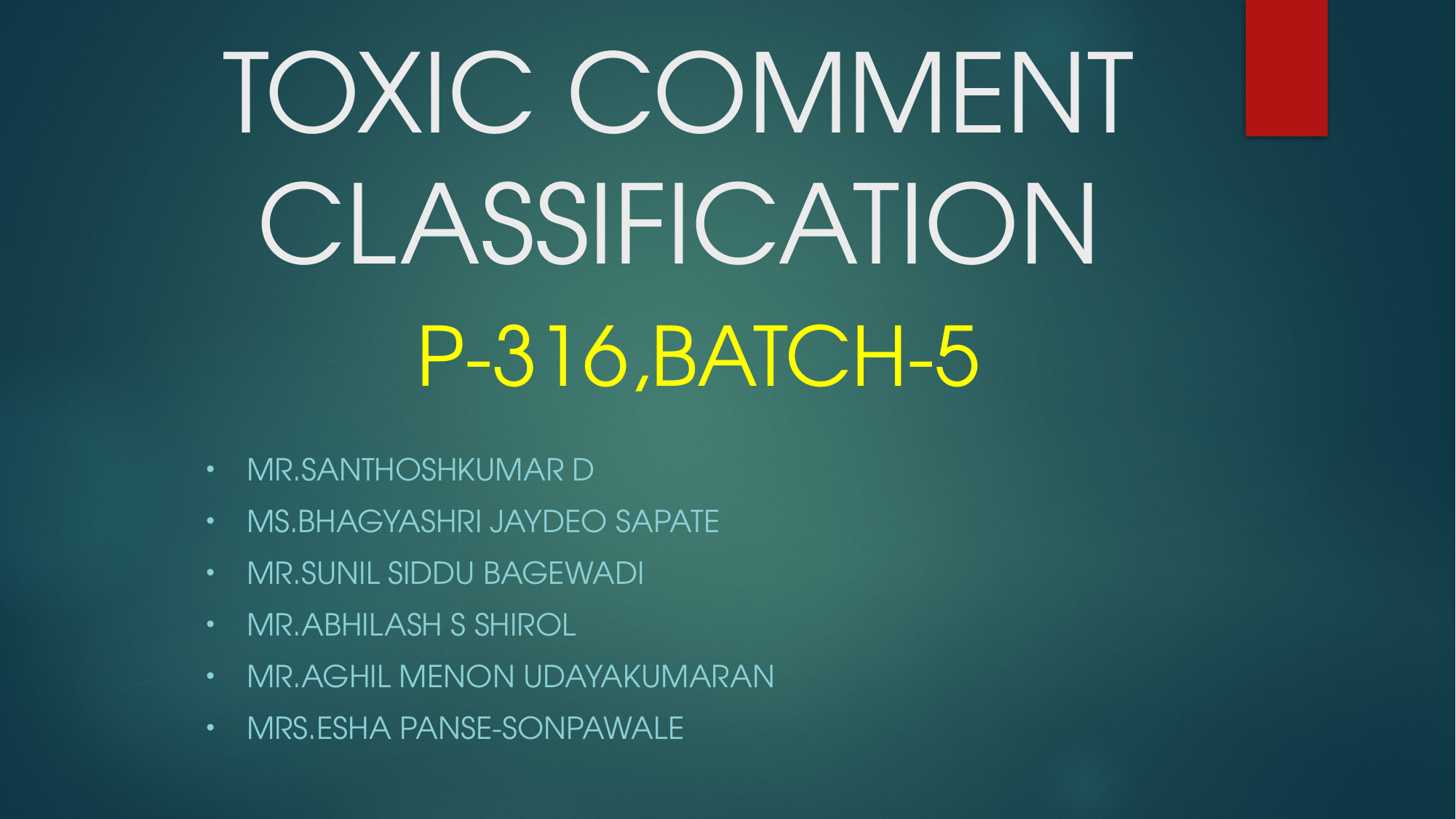

# TOXIC COMMENT CLASSIFICATION
P-316,BATCH-5
MR.SANTHOSHKUMAR D
MS.BHAGYASHRI JAYDEO SAPATE
MR.SUNIL SIDDU BAGEWADI
MR.ABHILASH S SHIROL
MR.AGHIL MENON UDAYAKUMARAN
MRS.ESHA PANSE-SONPAWALE